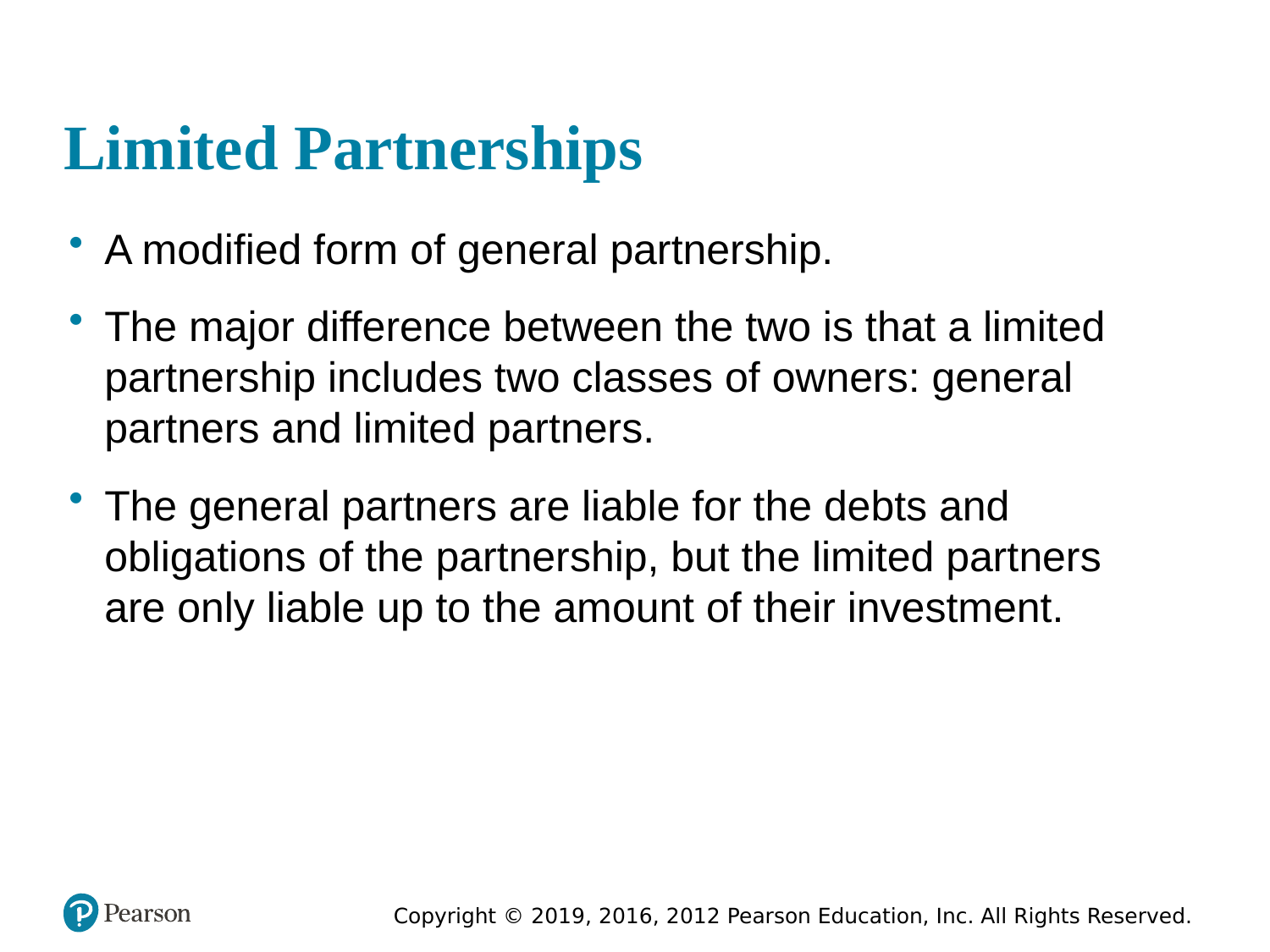

# Limited Partnerships
A modified form of general partnership.
The major difference between the two is that a limited partnership includes two classes of owners: general partners and limited partners.
The general partners are liable for the debts and obligations of the partnership, but the limited partners are only liable up to the amount of their investment.